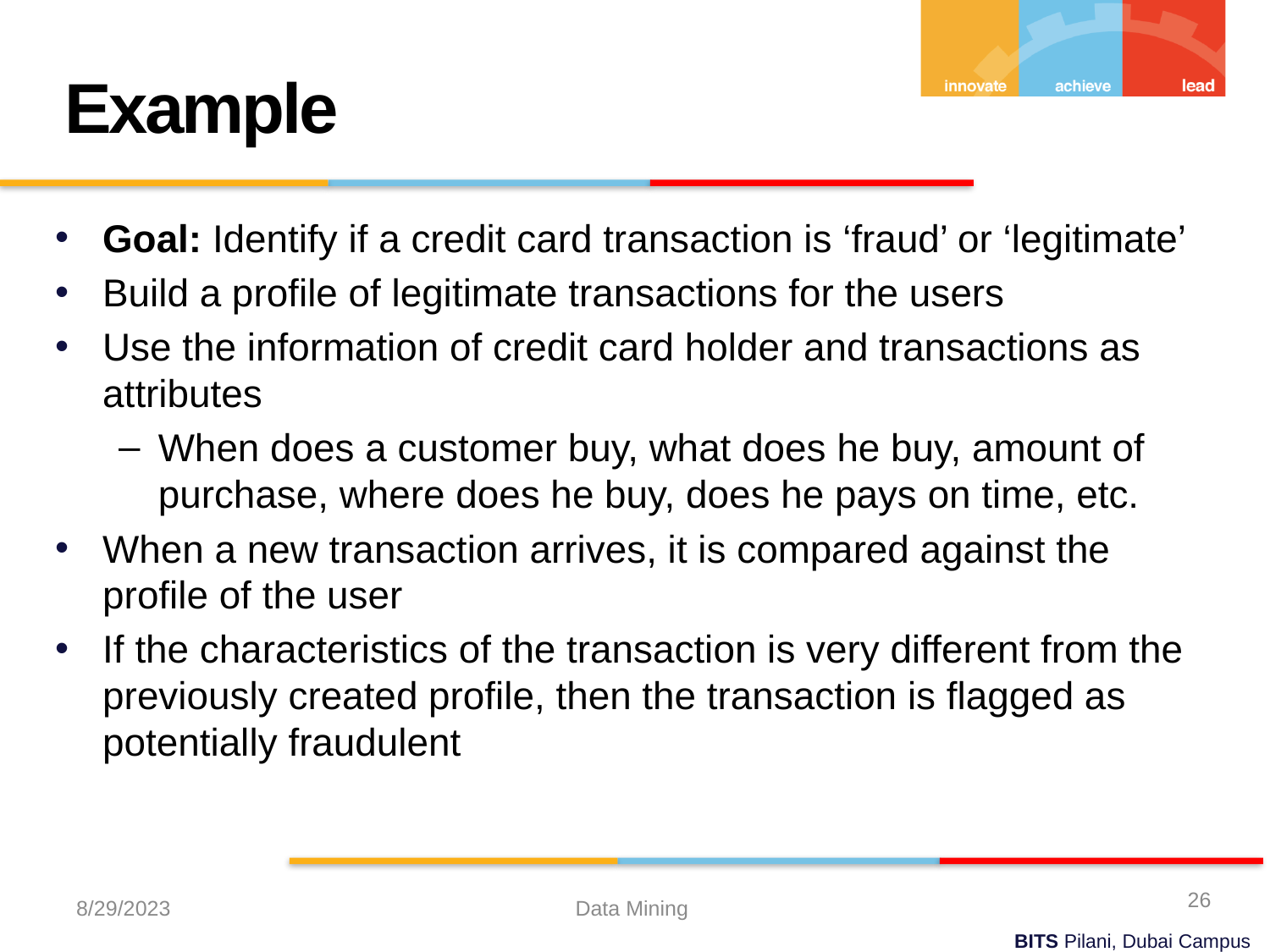

Example
Goal: Identify if a credit card transaction is ‘fraud’ or ‘legitimate’
Build a profile of legitimate transactions for the users
Use the information of credit card holder and transactions as attributes
When does a customer buy, what does he buy, amount of purchase, where does he buy, does he pays on time, etc.
When a new transaction arrives, it is compared against the profile of the user
If the characteristics of the transaction is very different from the previously created profile, then the transaction is flagged as potentially fraudulent
26
8/29/2023
Data Mining